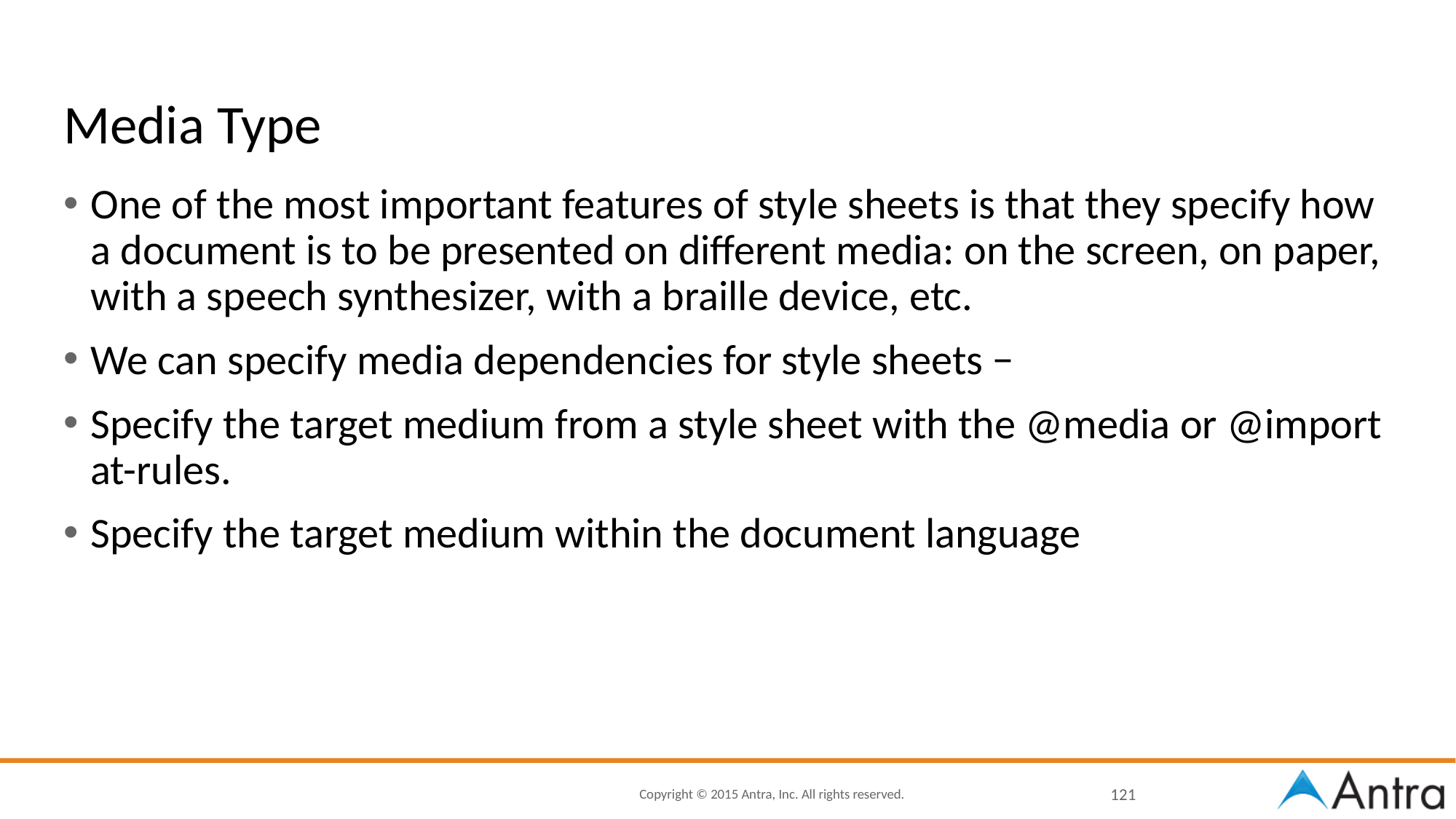

# Media Type
One of the most important features of style sheets is that they specify how a document is to be presented on different media: on the screen, on paper, with a speech synthesizer, with a braille device, etc.
We can specify media dependencies for style sheets −
Specify the target medium from a style sheet with the @media or @import at-rules.
Specify the target medium within the document language
121